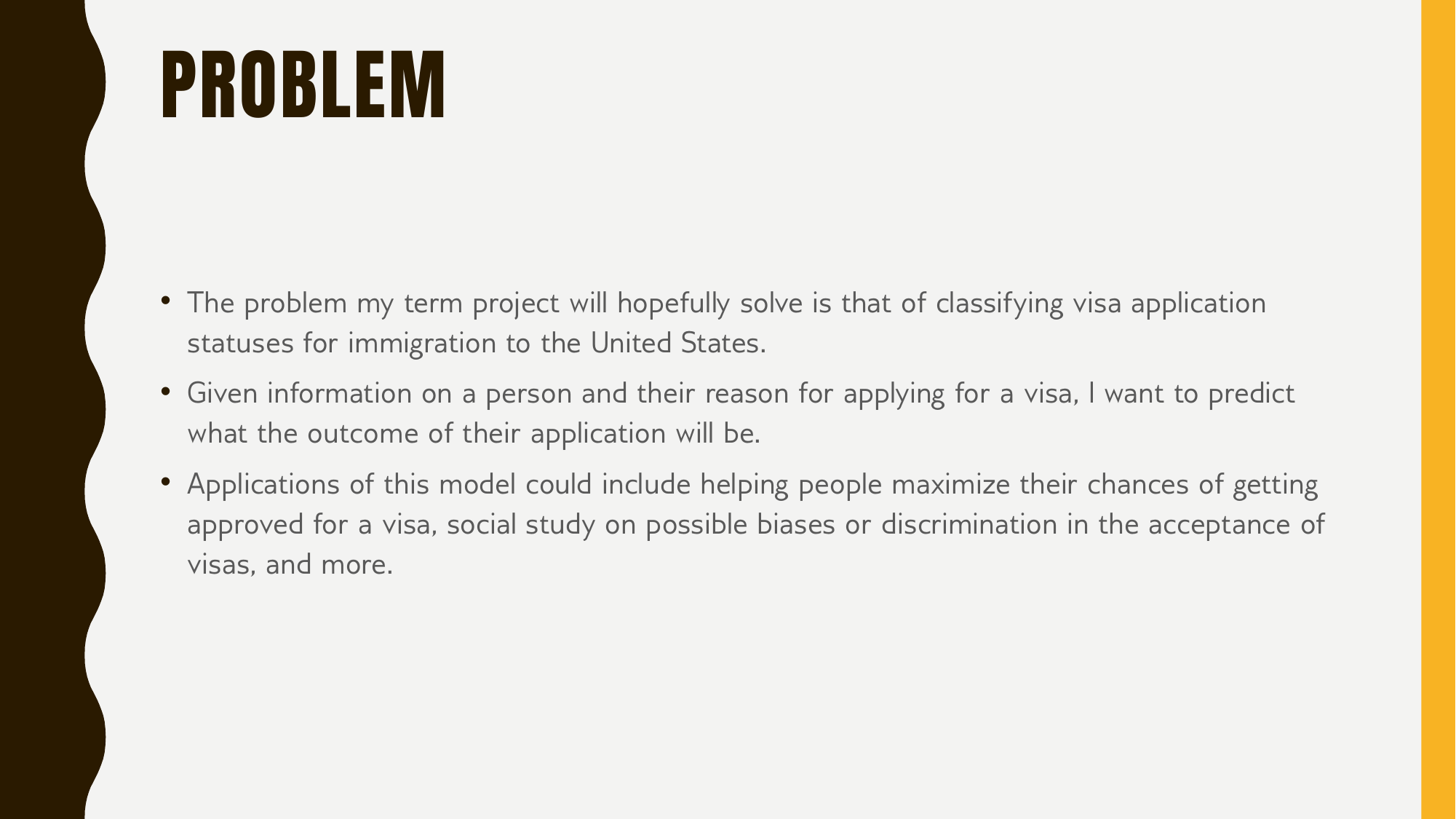

# problem
The problem my term project will hopefully solve is that of classifying visa application statuses for immigration to the United States.
Given information on a person and their reason for applying for a visa, I want to predict what the outcome of their application will be.
Applications of this model could include helping people maximize their chances of getting approved for a visa, social study on possible biases or discrimination in the acceptance of visas, and more.